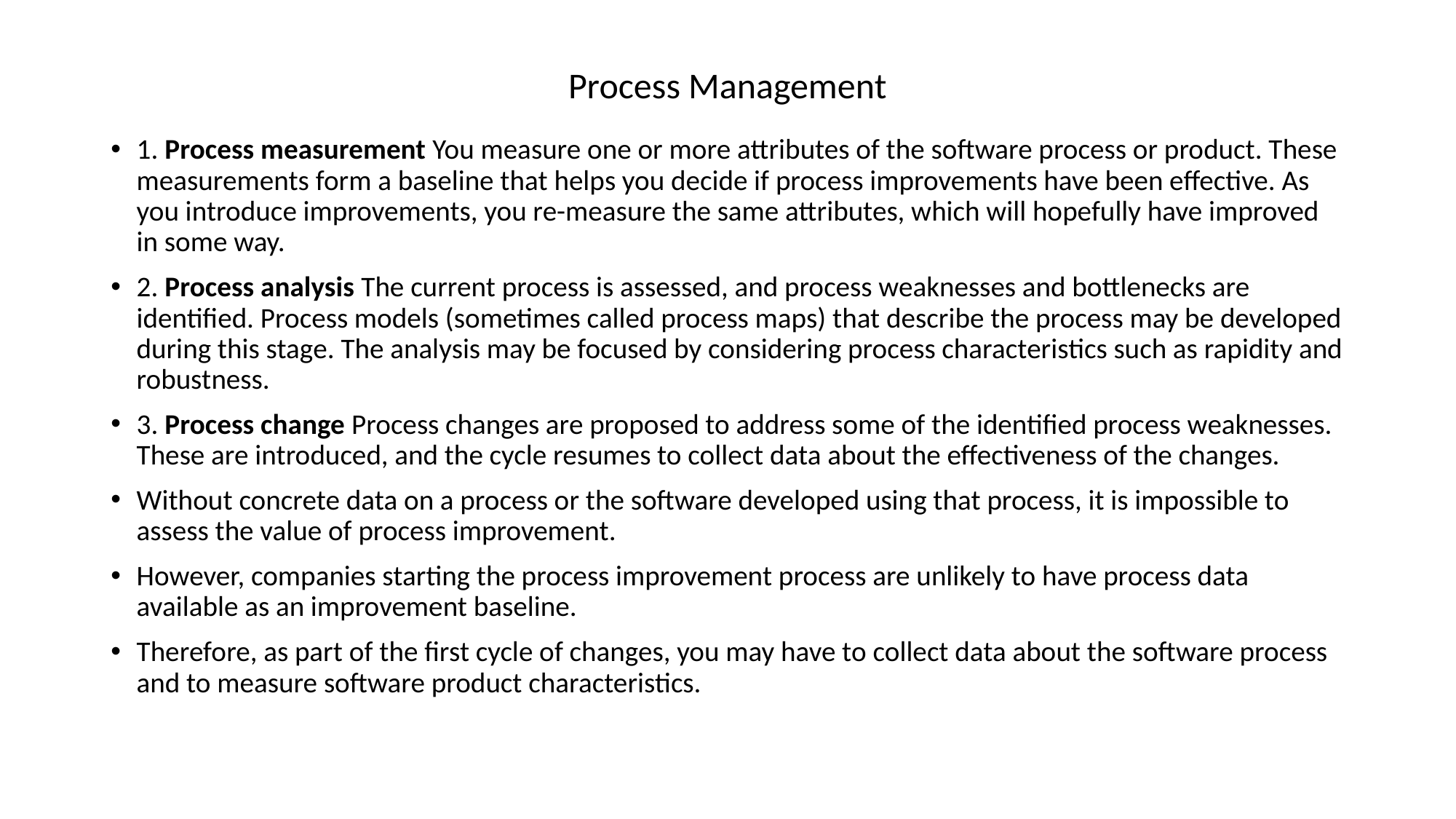

# Process Management
1. Process measurement You measure one or more attributes of the software process or product. These measurements form a baseline that helps you decide if process improvements have been effective. As you introduce improvements, you re-measure the same attributes, which will hopefully have improved in some way.
2. Process analysis The current process is assessed, and process weaknesses and bottlenecks are identified. Process models (sometimes called process maps) that describe the process may be developed during this stage. The analysis may be focused by considering process characteristics such as rapidity and robustness.
3. Process change Process changes are proposed to address some of the identified process weaknesses. These are introduced, and the cycle resumes to collect data about the effectiveness of the changes.
Without concrete data on a process or the software developed using that process, it is impossible to assess the value of process improvement.
However, companies starting the process improvement process are unlikely to have process data available as an improvement baseline.
Therefore, as part of the first cycle of changes, you may have to collect data about the software process and to measure software product characteristics.